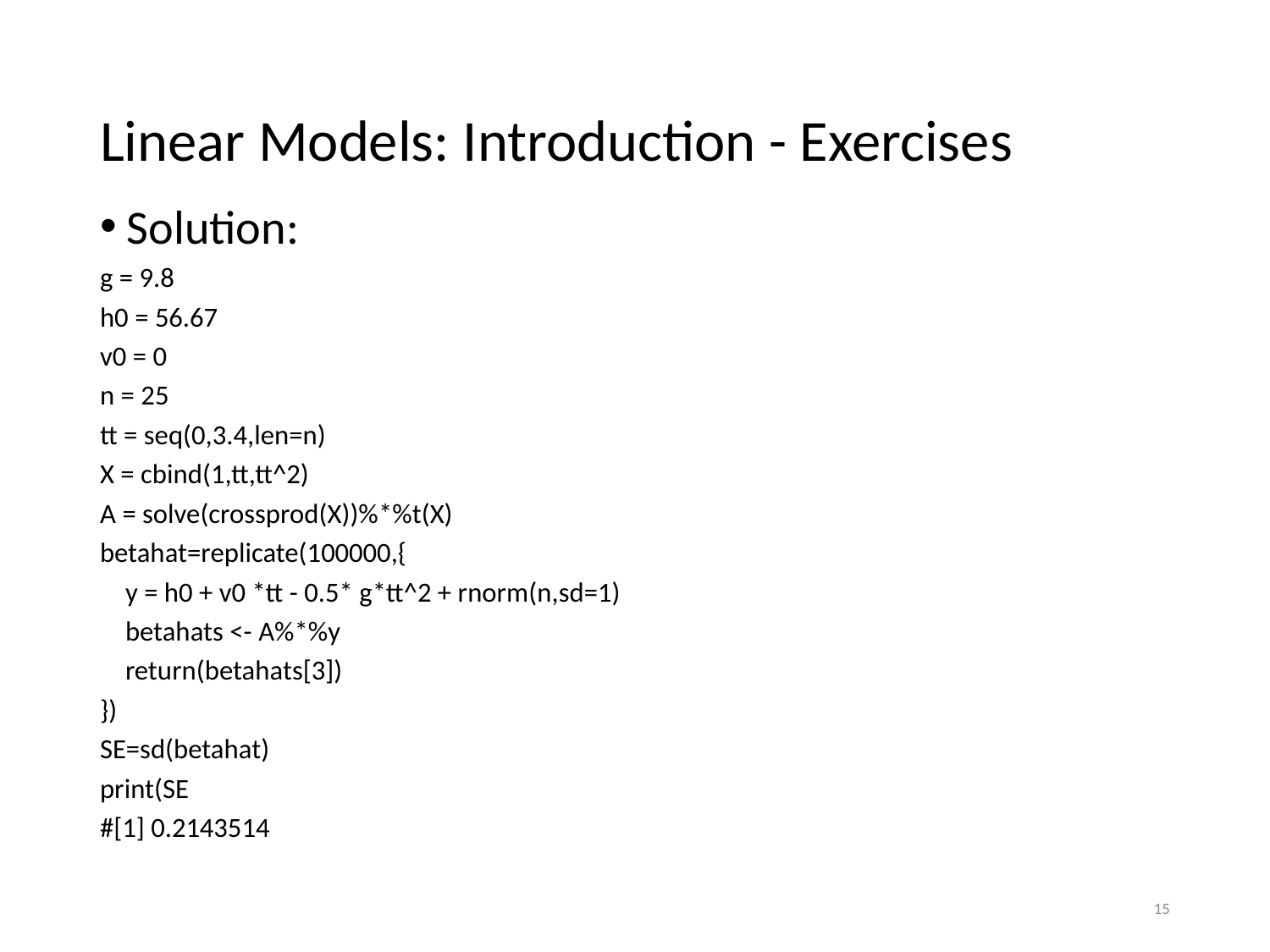

# Linear Models: Introduction - Exercises
Solution:
g = 9.8
h0 = 56.67
v0 = 0
n = 25
tt = seq(0,3.4,len=n)
X = cbind(1,tt,tt^2)
A = solve(crossprod(X))%*%t(X)
betahat=replicate(100000,{
    y = h0 + v0 *tt - 0.5* g*tt^2 + rnorm(n,sd=1)
    betahats <- A%*%y
    return(betahats[3])
})
SE=sd(betahat)
print(SE
#[1] 0.2143514
15